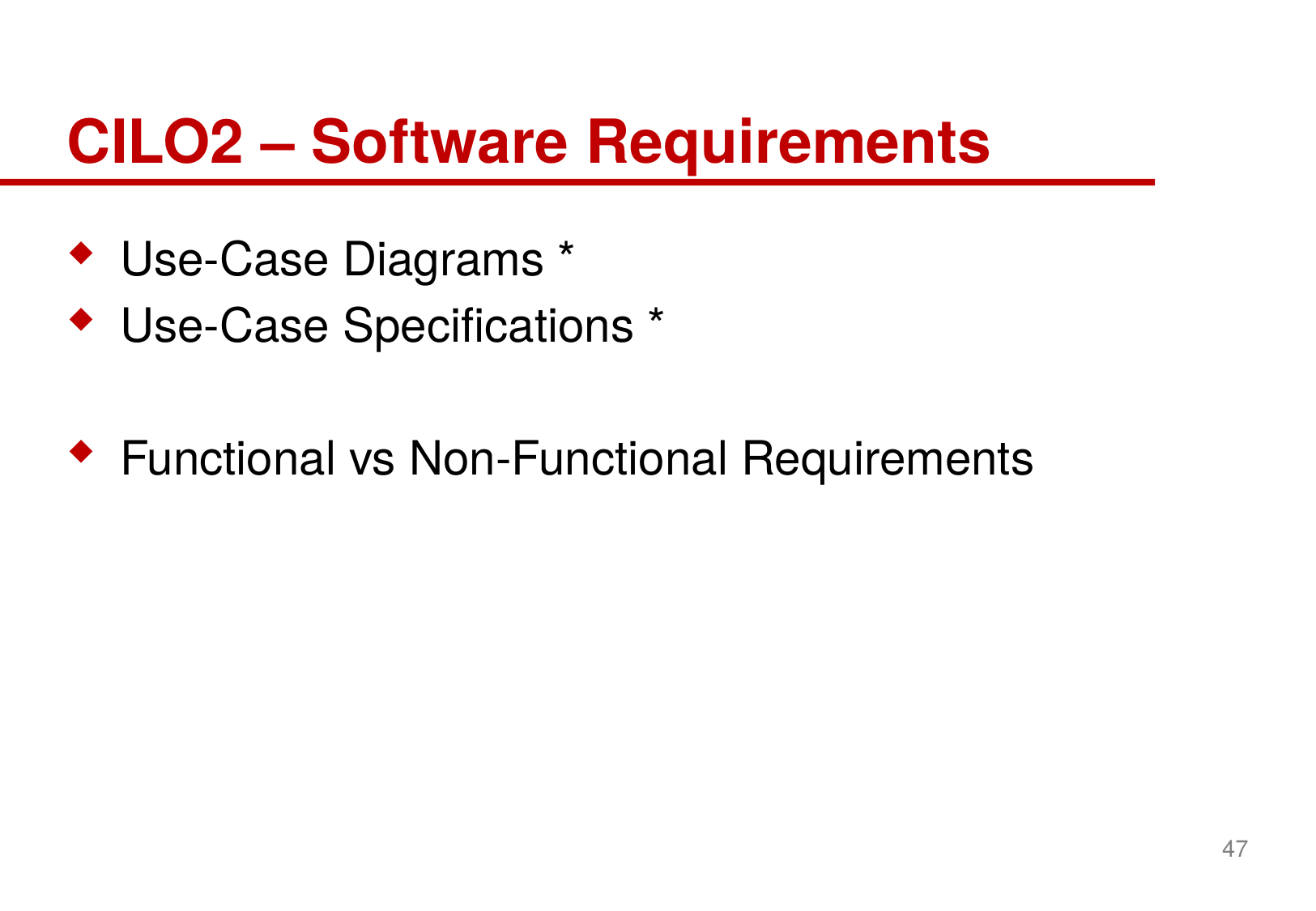

# CILO2 – Software Requirements
Use-Case Diagrams *
Use-Case Specifications *

Functional vs Non-Functional Requirements

47